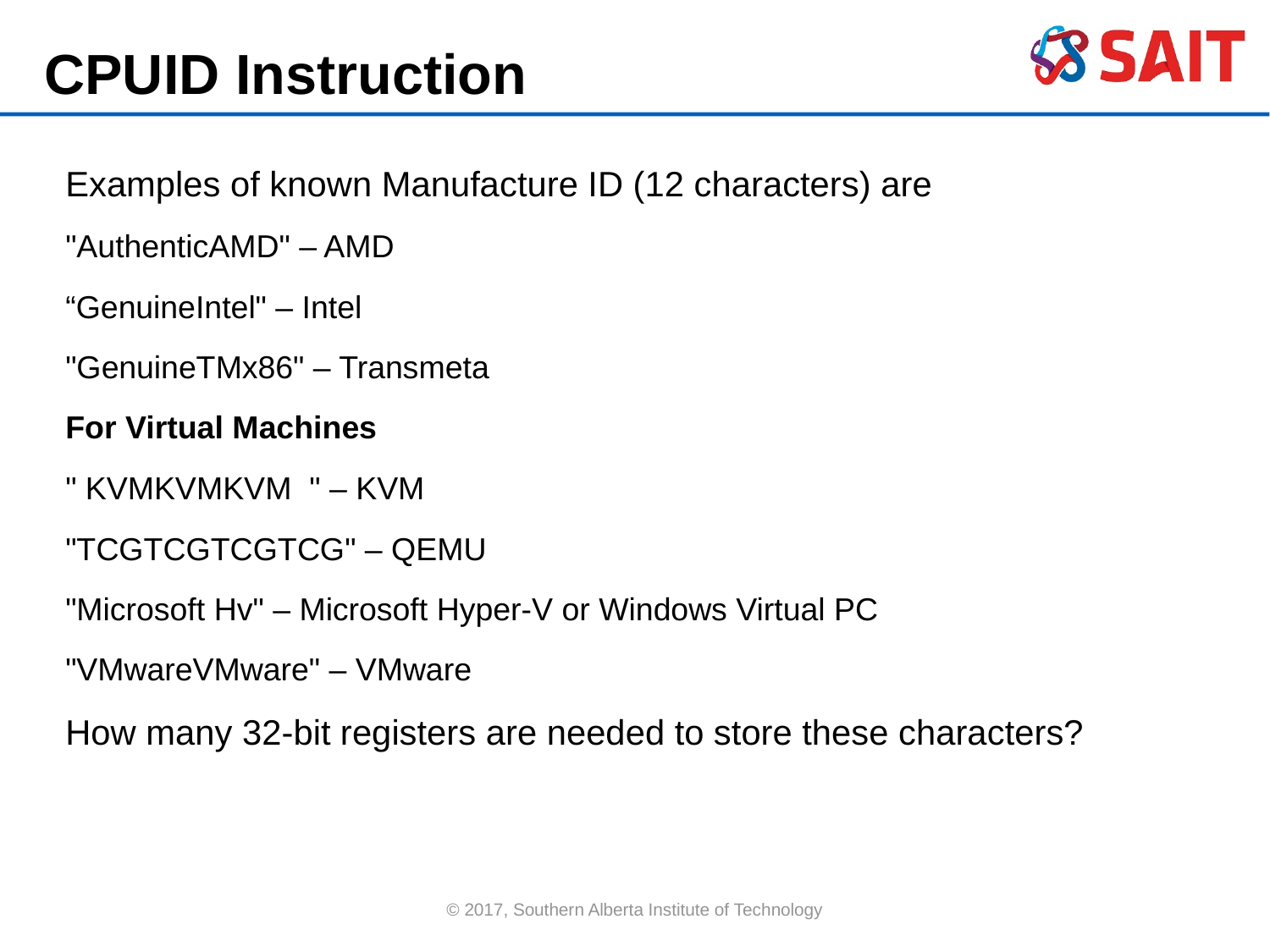

CPUID Instruction
Examples of known Manufacture ID (12 characters) are
"AuthenticAMD" – AMD
“GenuineIntel" – Intel
"GenuineTMx86" – Transmeta
For Virtual Machines
" KVMKVMKVM  " – KVM
"TCGTCGTCGTCG" – QEMU
"Microsoft Hv" – Microsoft Hyper-V or Windows Virtual PC
"VMwareVMware" – VMware
How many 32-bit registers are needed to store these characters?